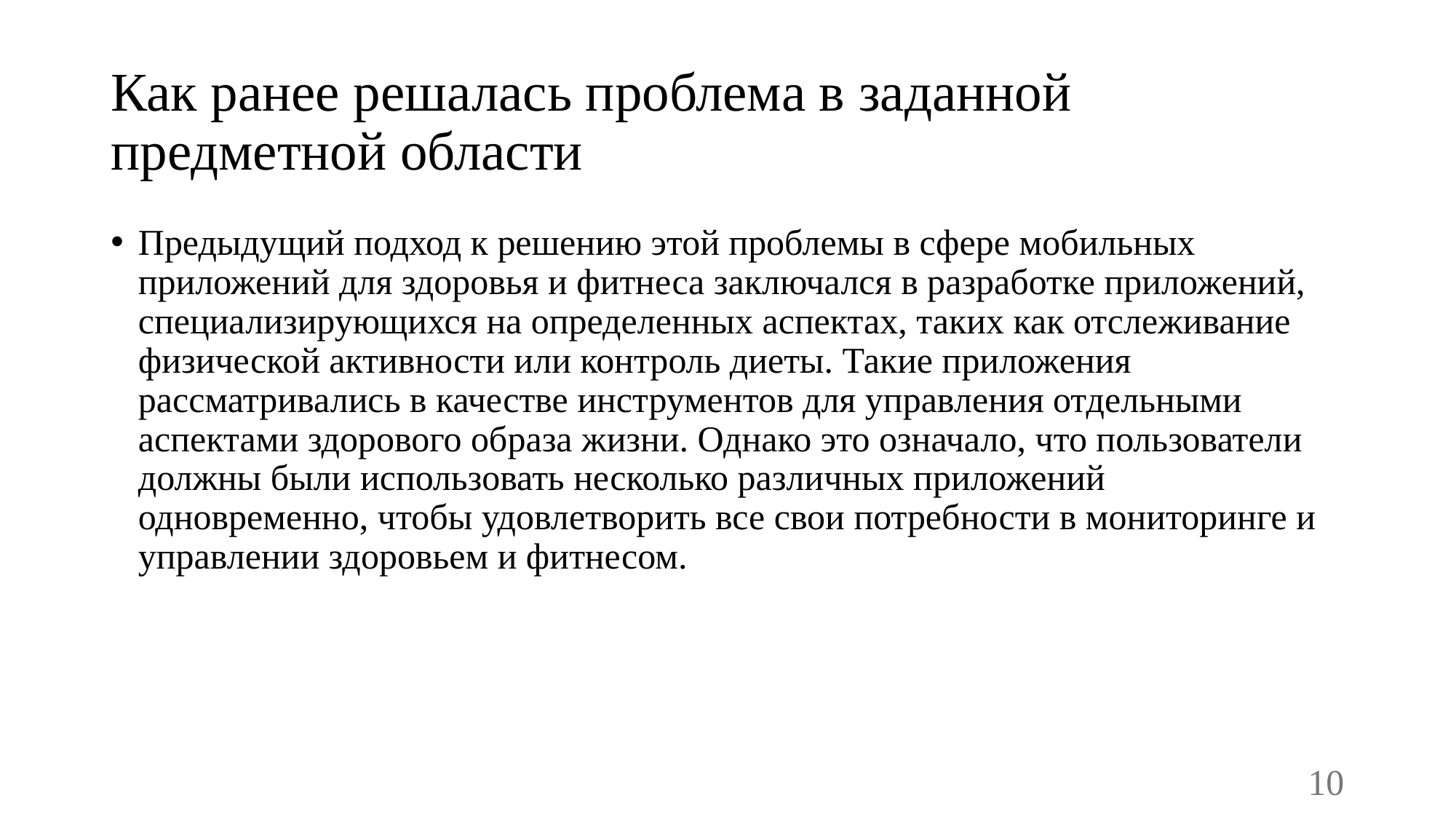

# Как ранее решалась проблема в заданной предметной области
Предыдущий подход к решению этой проблемы в сфере мобильных приложений для здоровья и фитнеса заключался в разработке приложений, специализирующихся на определенных аспектах, таких как отслеживание физической активности или контроль диеты. Такие приложения рассматривались в качестве инструментов для управления отдельными аспектами здорового образа жизни. Однако это означало, что пользователи должны были использовать несколько различных приложений одновременно, чтобы удовлетворить все свои потребности в мониторинге и управлении здоровьем и фитнесом.
10